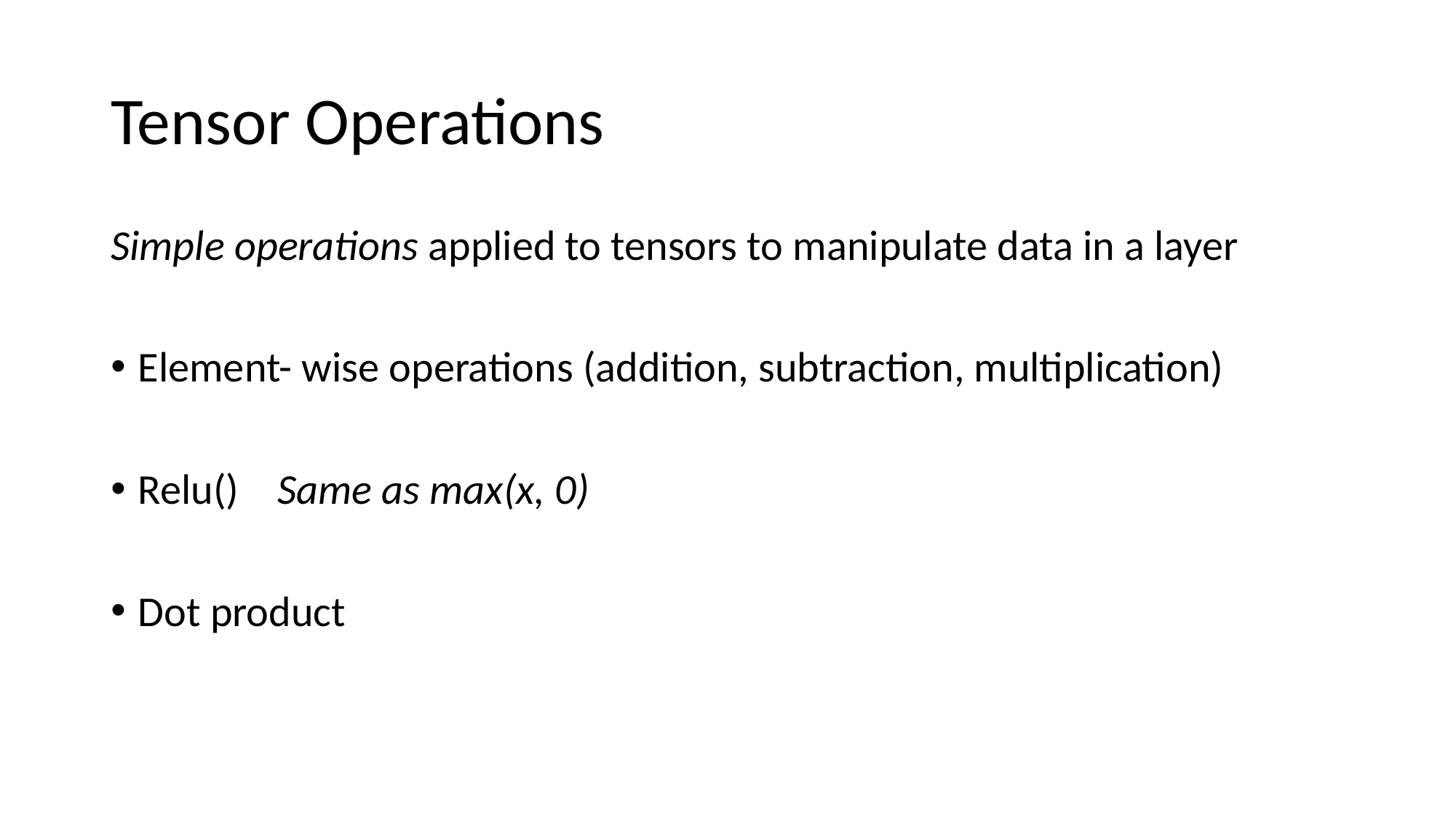

# Tensor Operations
Simple operations applied to tensors to manipulate data in a layer

Element- wise operations (addition, subtraction, multiplication)

Relu()    Same as max(x, 0)

Dot product